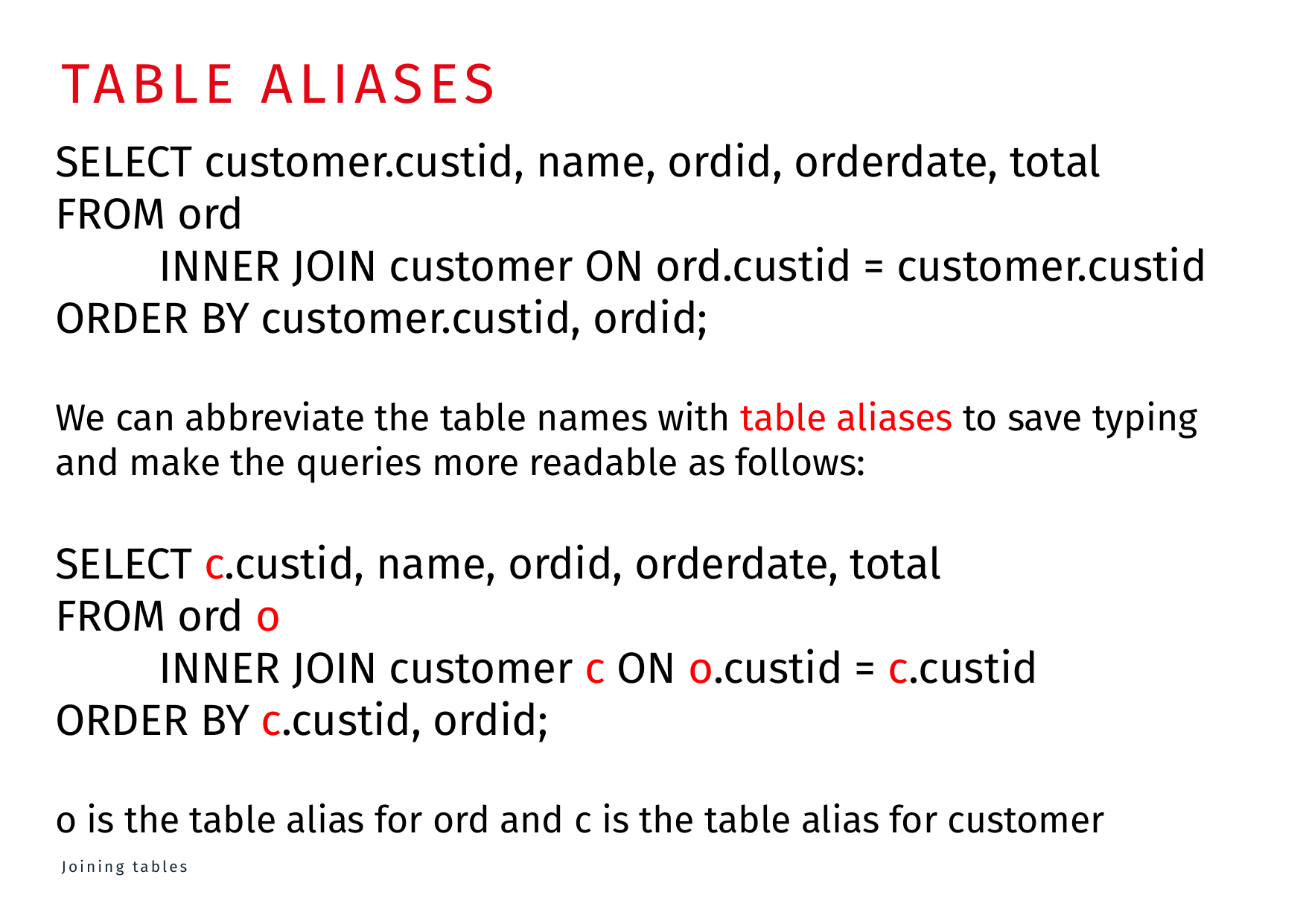

# Table aliases
SELECT customer.custid, name, ordid, orderdate, total
FROM ord
         INNER JOIN customer ON ord.custid = customer.custid
ORDER BY customer.custid, ordid;

We can abbreviate the table names with table aliases to save typing and make the queries more readable as follows:

SELECT c.custid, name, ordid, orderdate, total
FROM ord o
         INNER JOIN customer c ON o.custid = c.custid
ORDER BY c.custid, ordid;

o is the table alias for ord and c is the table alias for customer
Joining tables